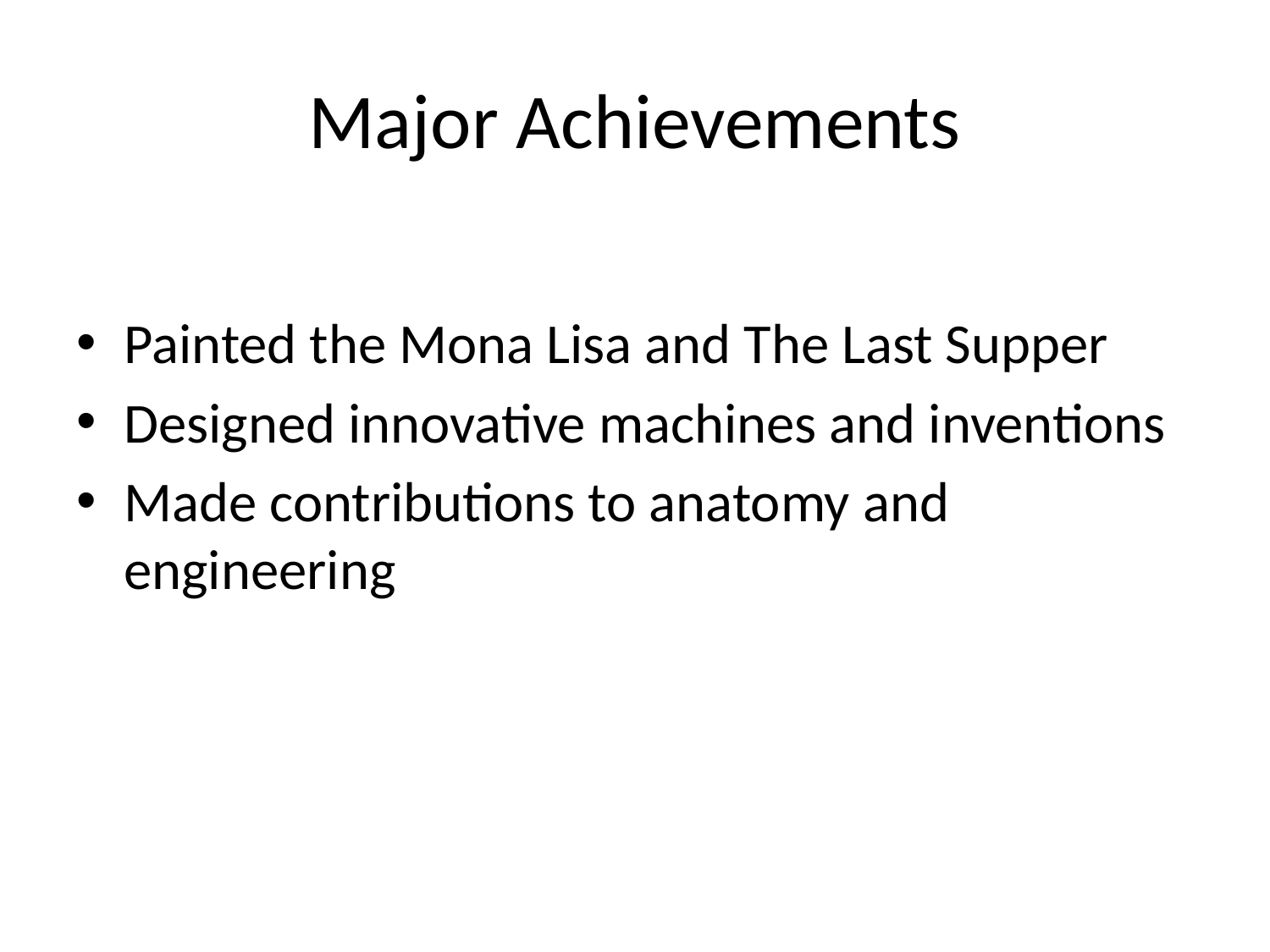

# Major Achievements

Painted the Mona Lisa and The Last Supper
Designed innovative machines and inventions
Made contributions to anatomy and engineering